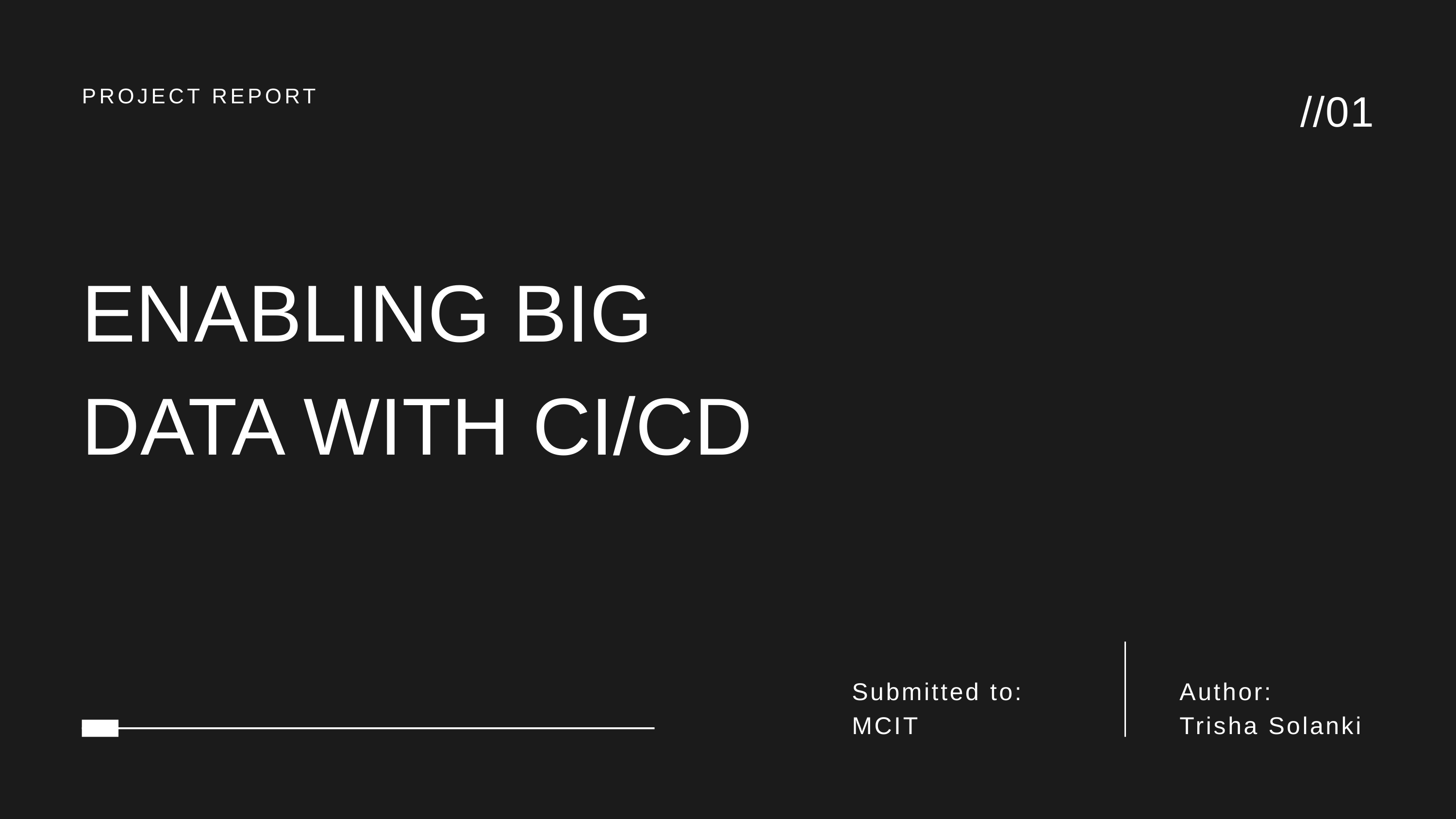

//01
PROJECT REPORT
ENABLING BIG DATA WITH CI/CD

Submitted to:
MCIT
Author:
Trisha Solanki